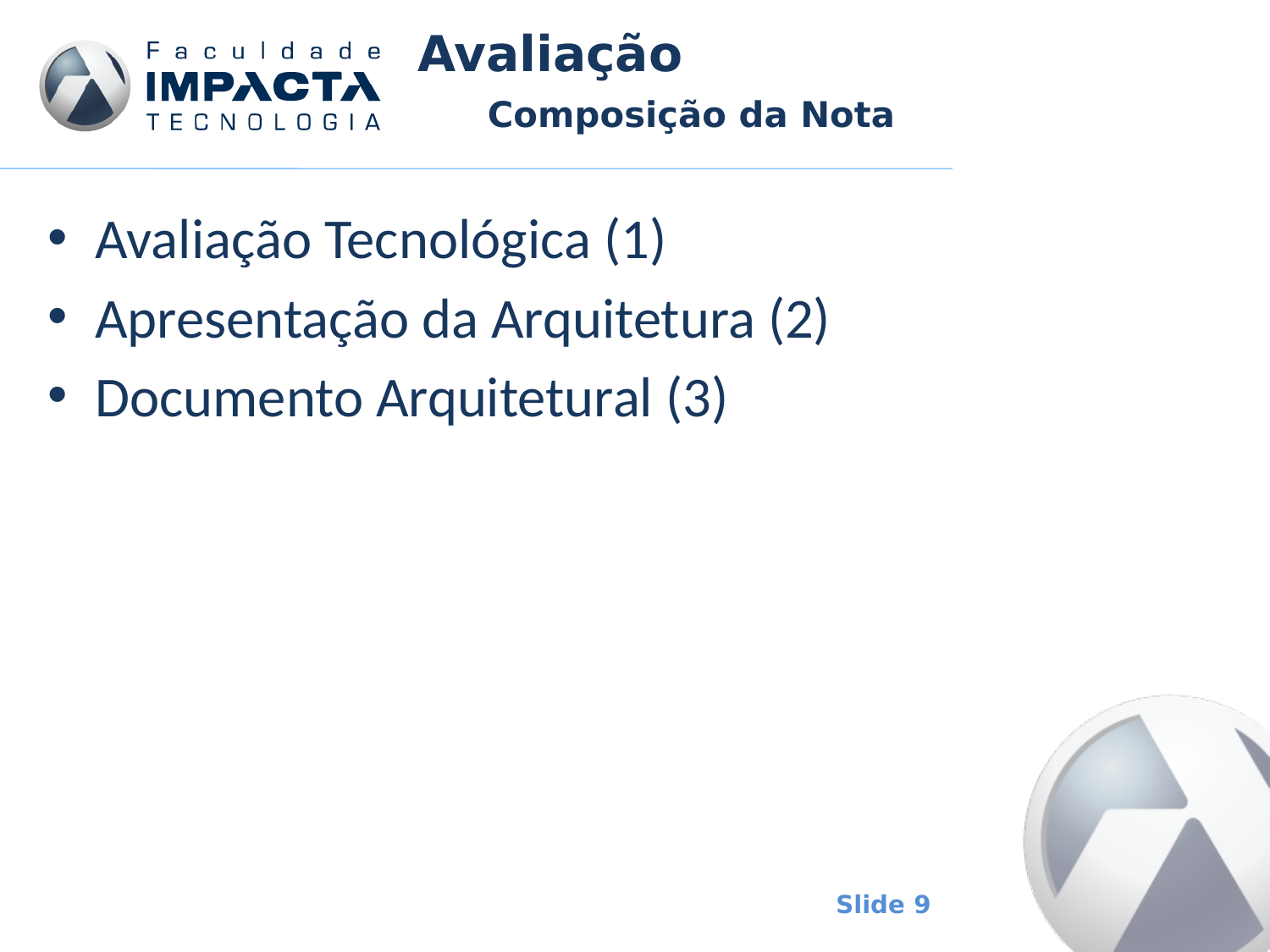

# Avaliação
Composição da Nota
Avaliação Tecnológica (1)
Apresentação da Arquitetura (2)
Documento Arquitetural (3)